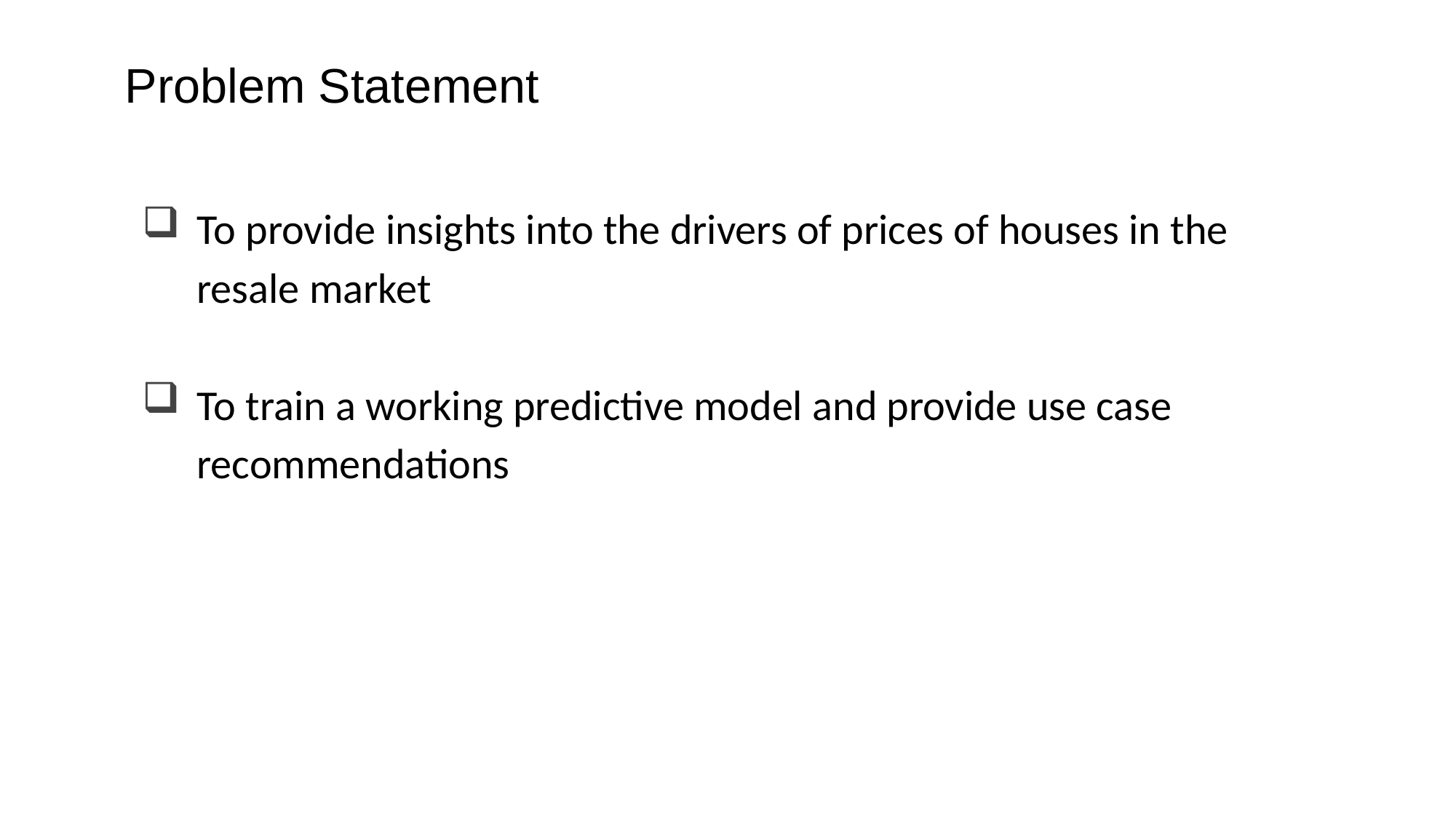

# Problem Statement
To provide insights into the drivers of prices of houses in the resale market

To train a working predictive model and provide use case recommendations